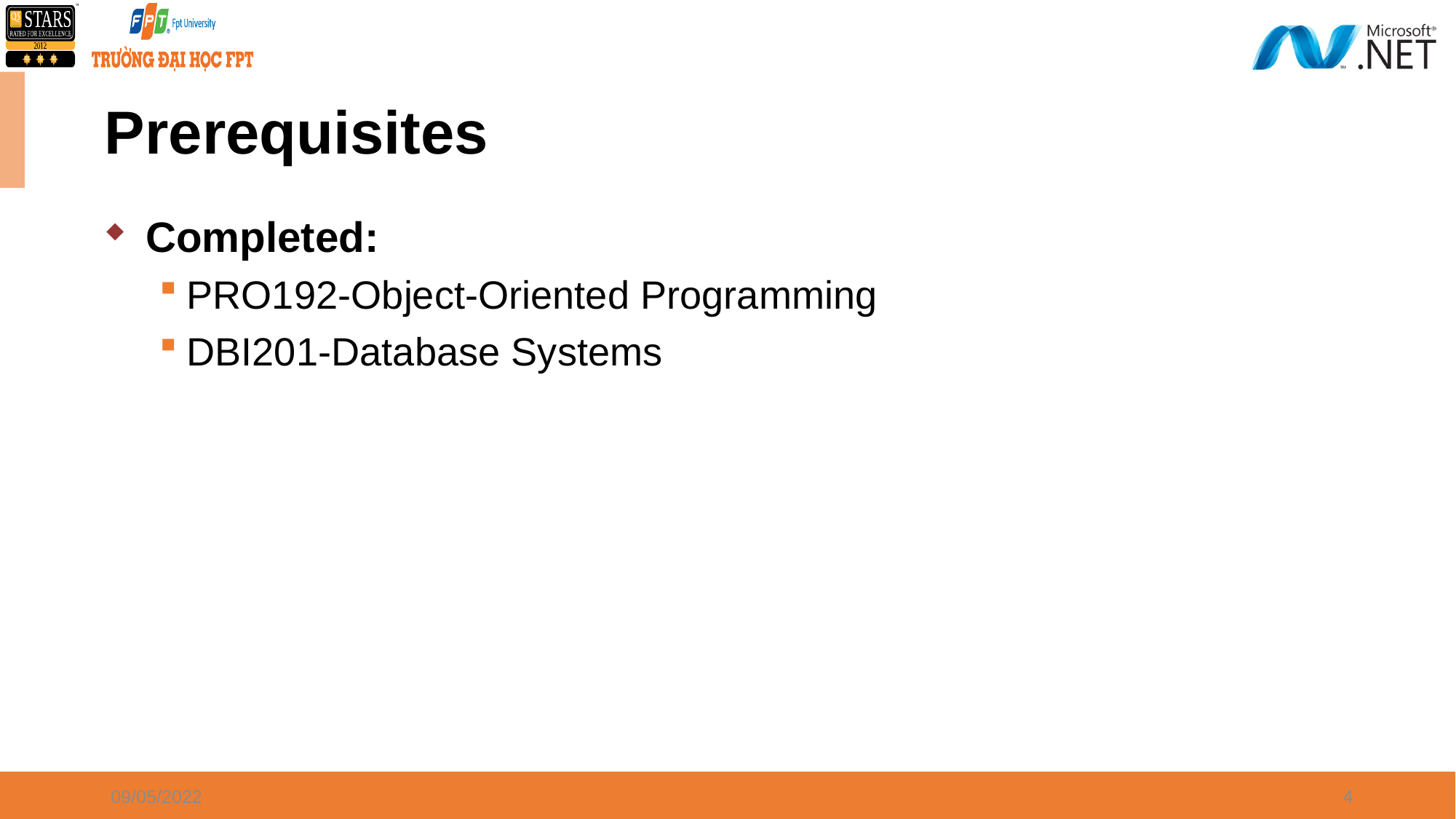

Prerequisites
Completed:
PRO192-Object-Oriented Programming
DBI201-Database Systems
09/05/2022
4